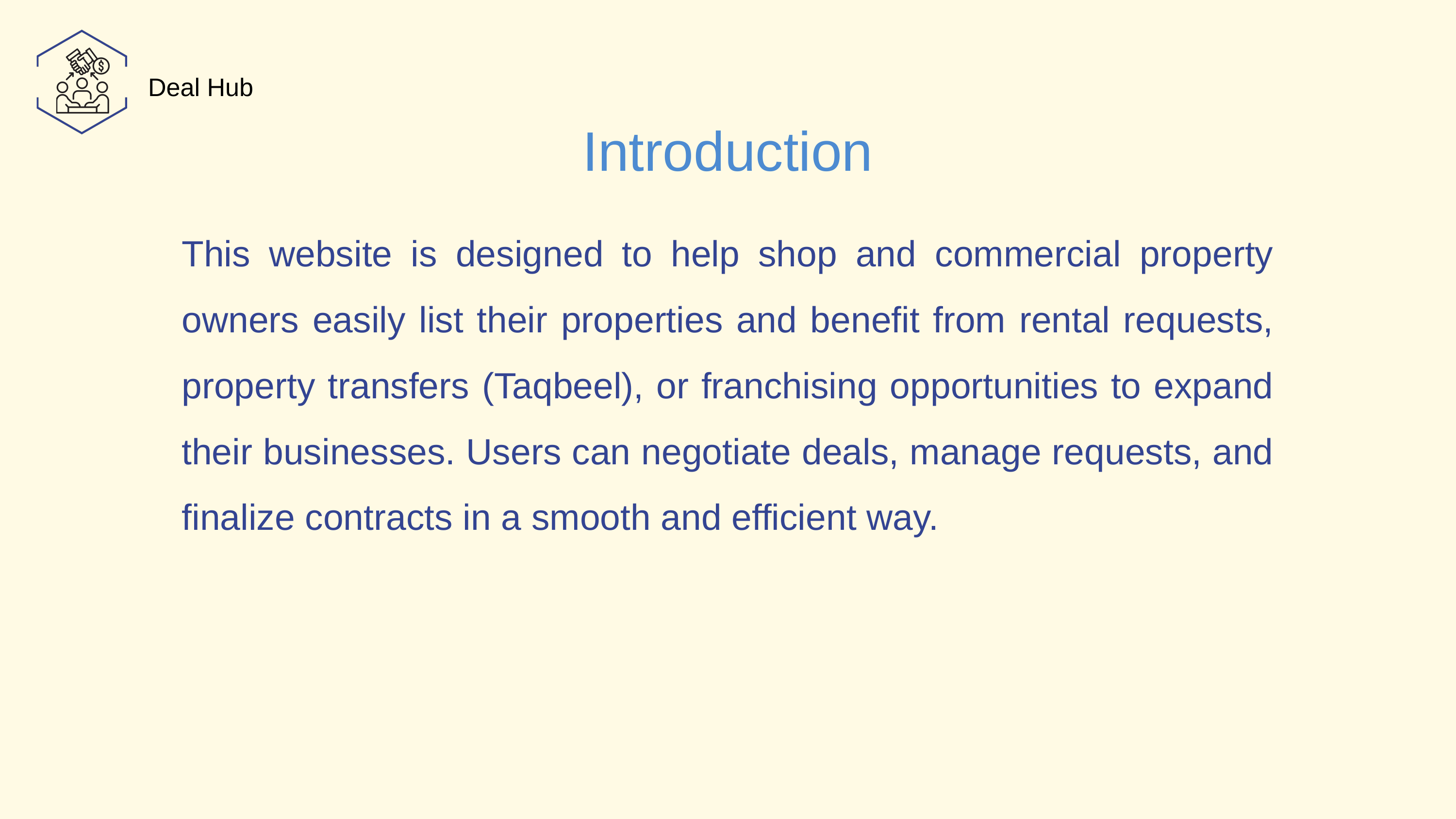

Deal Hub
Introduction
This website is designed to help shop and commercial property owners easily list their properties and benefit from rental requests, property transfers (Taqbeel), or franchising opportunities to expand their businesses. Users can negotiate deals, manage requests, and finalize contracts in a smooth and efficient way.